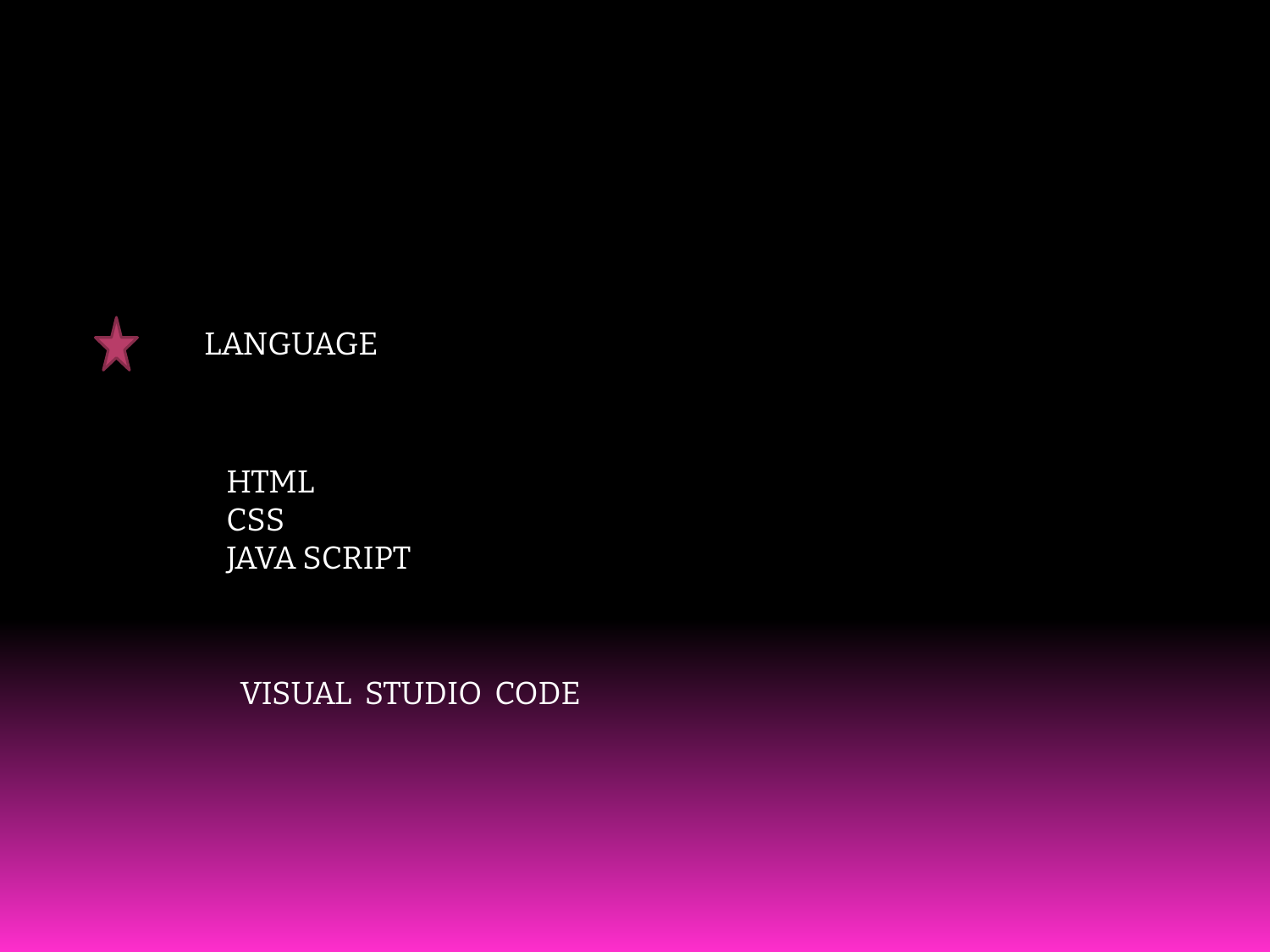

LANGUAGE
HTML
CSS
JAVA SCRIPT

VISUAL  STUDIO  CODE